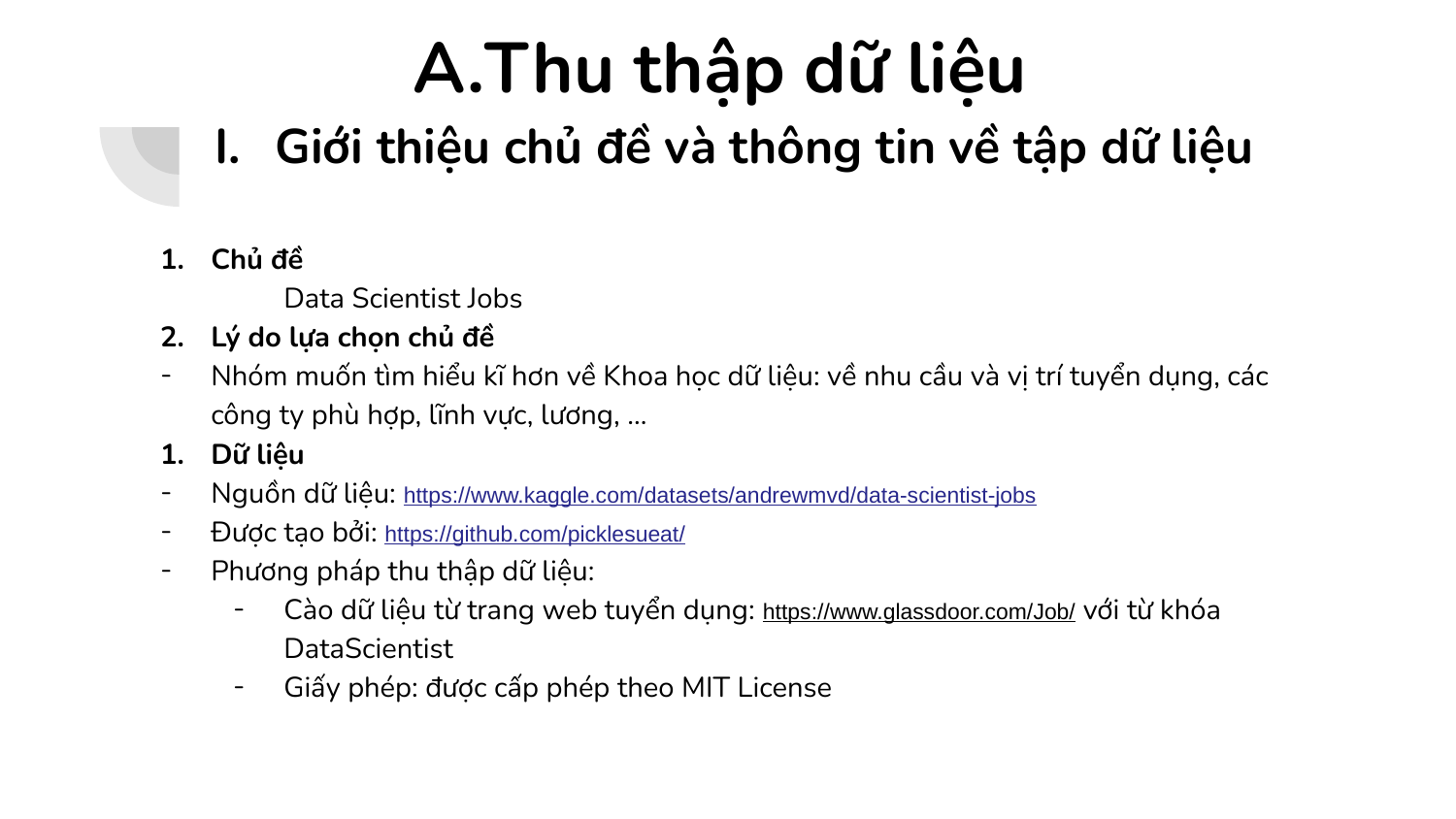

Thu thập dữ liệu
Giới thiệu chủ đề và thông tin về tập dữ liệu
Chủ đề
Data Scientist Jobs
Lý do lựa chọn chủ đề
Nhóm muốn tìm hiểu kĩ hơn về Khoa học dữ liệu: về nhu cầu và vị trí tuyển dụng, các công ty phù hợp, lĩnh vực, lương, ...
Dữ liệu
Nguồn dữ liệu: https://www.kaggle.com/datasets/andrewmvd/data-scientist-jobs
Được tạo bởi: https://github.com/picklesueat/
Phương pháp thu thập dữ liệu:
Cào dữ liệu từ trang web tuyển dụng: https://www.glassdoor.com/Job/ với từ khóa DataScientist
Giấy phép: được cấp phép theo MIT License